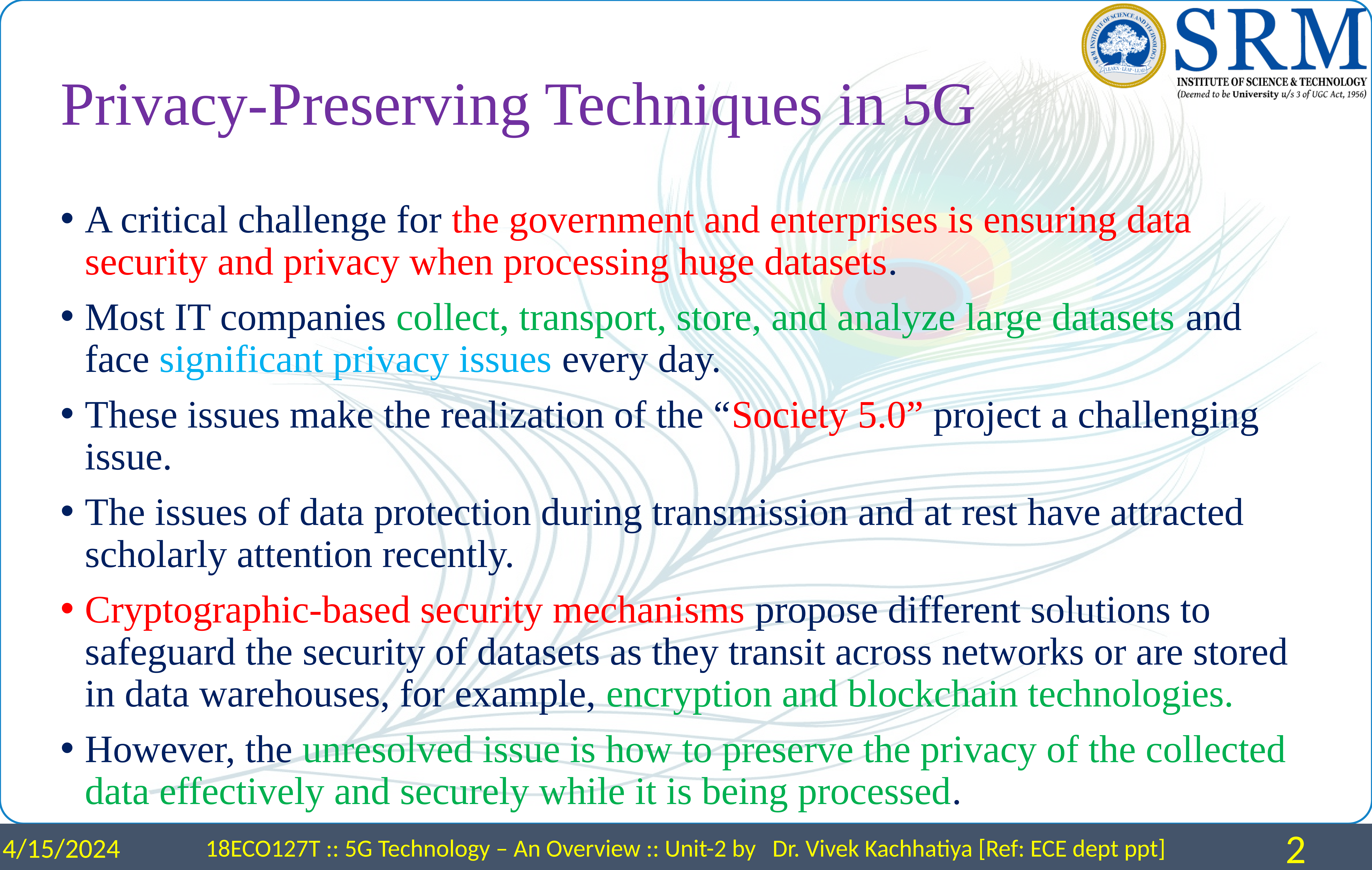

# Privacy-Preserving Techniques in 5G
A critical challenge for the government and enterprises is ensuring data security and privacy when processing huge datasets.
Most IT companies collect, transport, store, and analyze large datasets and face significant privacy issues every day.
These issues make the realization of the “Society 5.0” project a challenging issue.
The issues of data protection during transmission and at rest have attracted scholarly attention recently.
Cryptographic-based security mechanisms propose different solutions to safeguard the security of datasets as they transit across networks or are stored in data warehouses, for example, encryption and blockchain technologies.
However, the unresolved issue is how to preserve the privacy of the collected data effectively and securely while it is being processed.
4/15/2024
18ECO127T :: 5G Technology – An Overview :: Unit-2 by   Dr. Vivek Kachhatiya [Ref: ECE dept ppt]
2